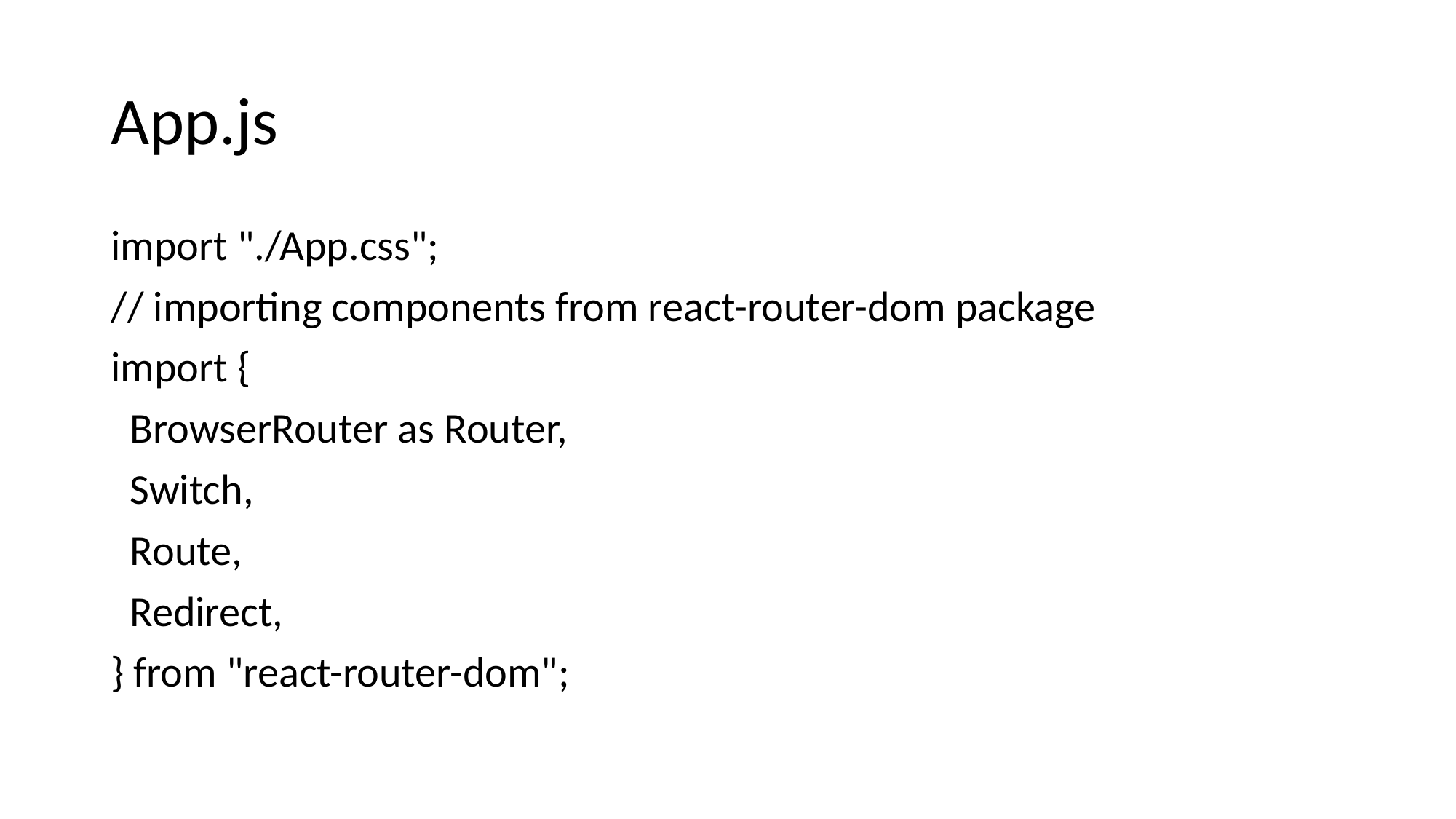

# App.js
import "./App.css";
// importing components from react-router-dom package
import {
  BrowserRouter as Router,
  Switch,
  Route,
  Redirect,
} from "react-router-dom";